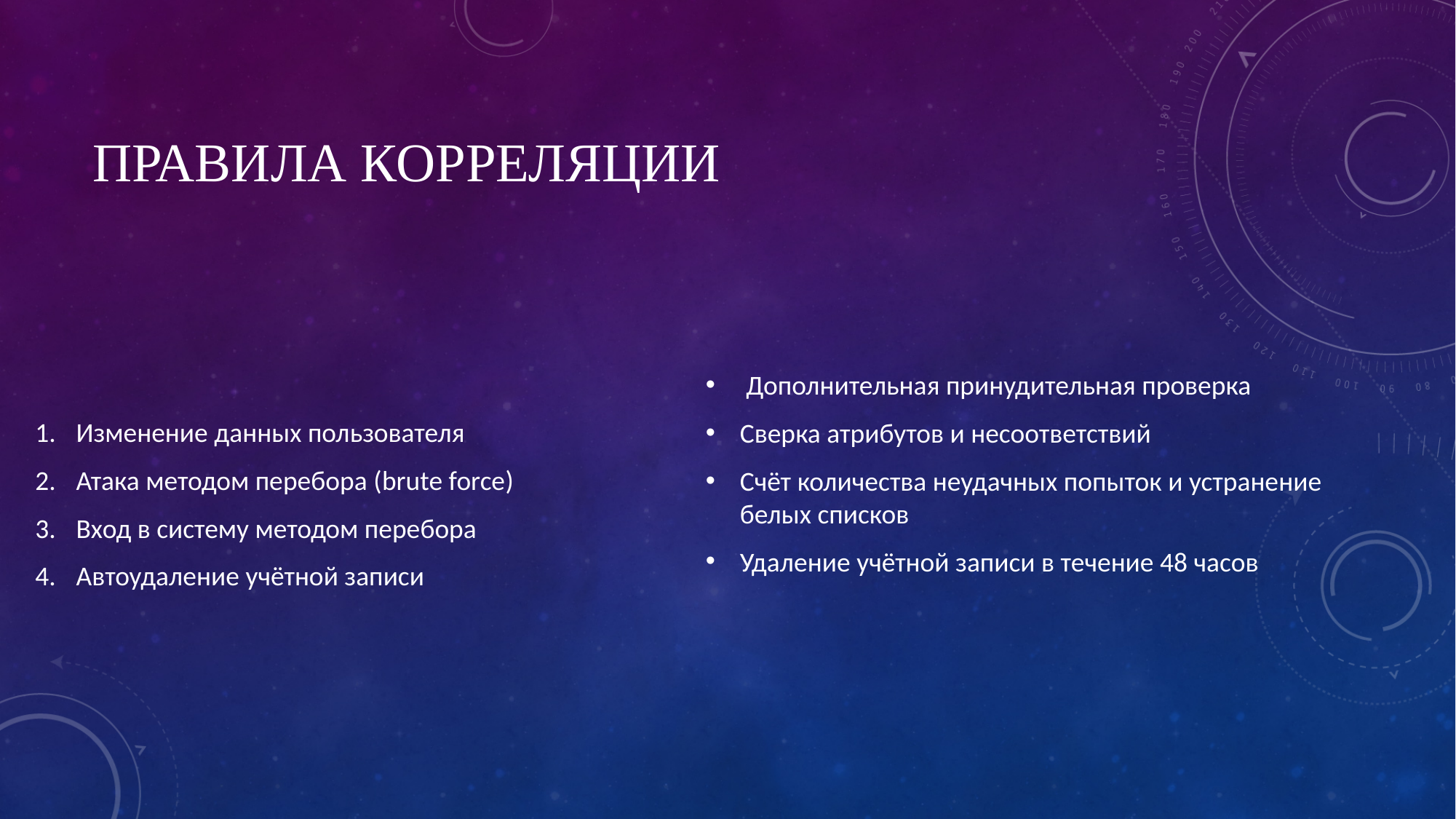

# Правила корреляции
Изменение данных пользователя
Атака методом перебора (brute force)
Вход в систему методом перебора
Автоудаление учётной записи

 Дополнительная принудительная проверка
Сверка атрибутов и несоответствий
Счёт количества неудачных попыток и устранение белых списков
Удаление учётной записи в течение 48 часов